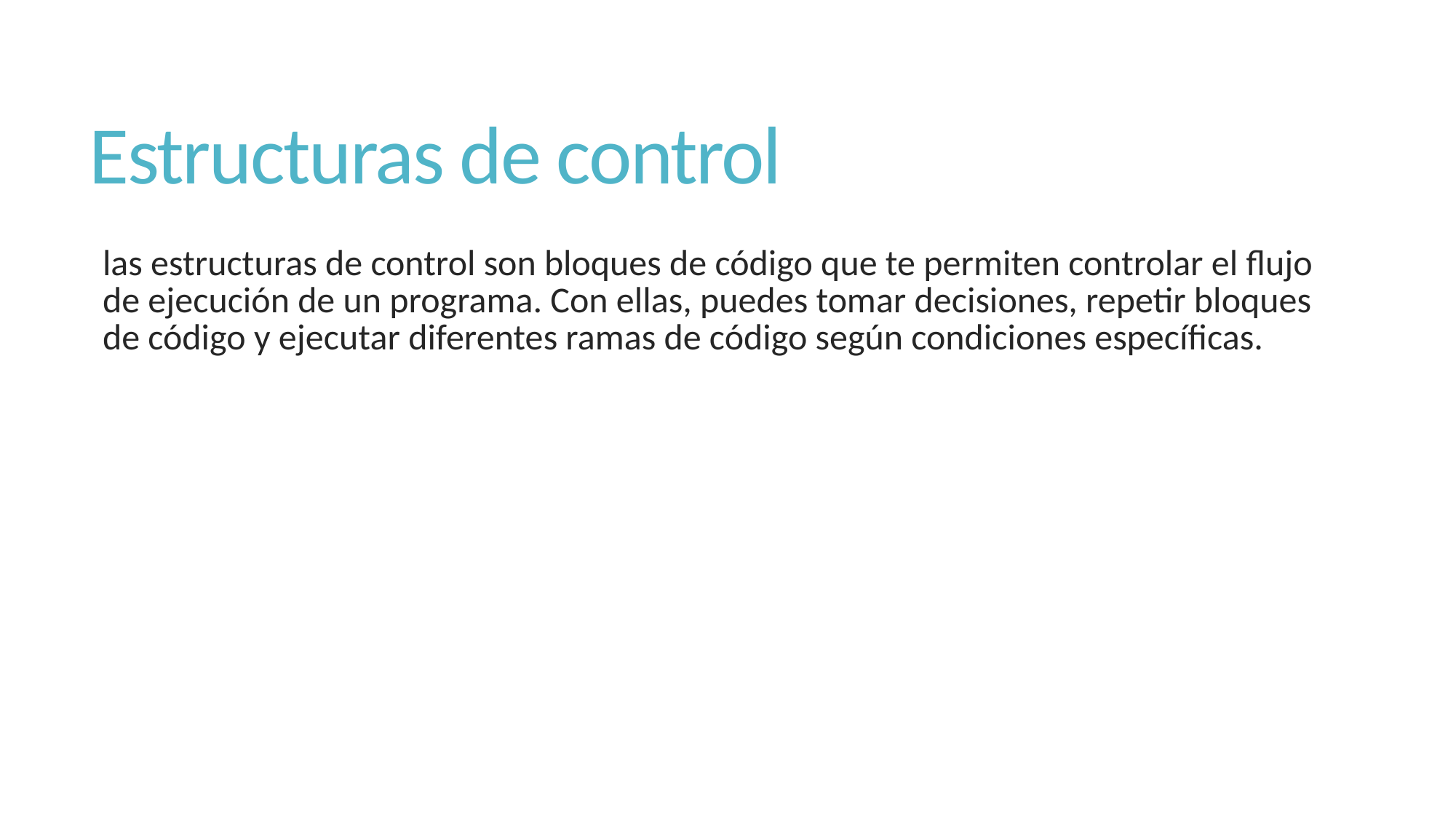

# Estructuras de control
las estructuras de control son bloques de código que te permiten controlar el flujo de ejecución de un programa. Con ellas, puedes tomar decisiones, repetir bloques de código y ejecutar diferentes ramas de código según condiciones específicas.